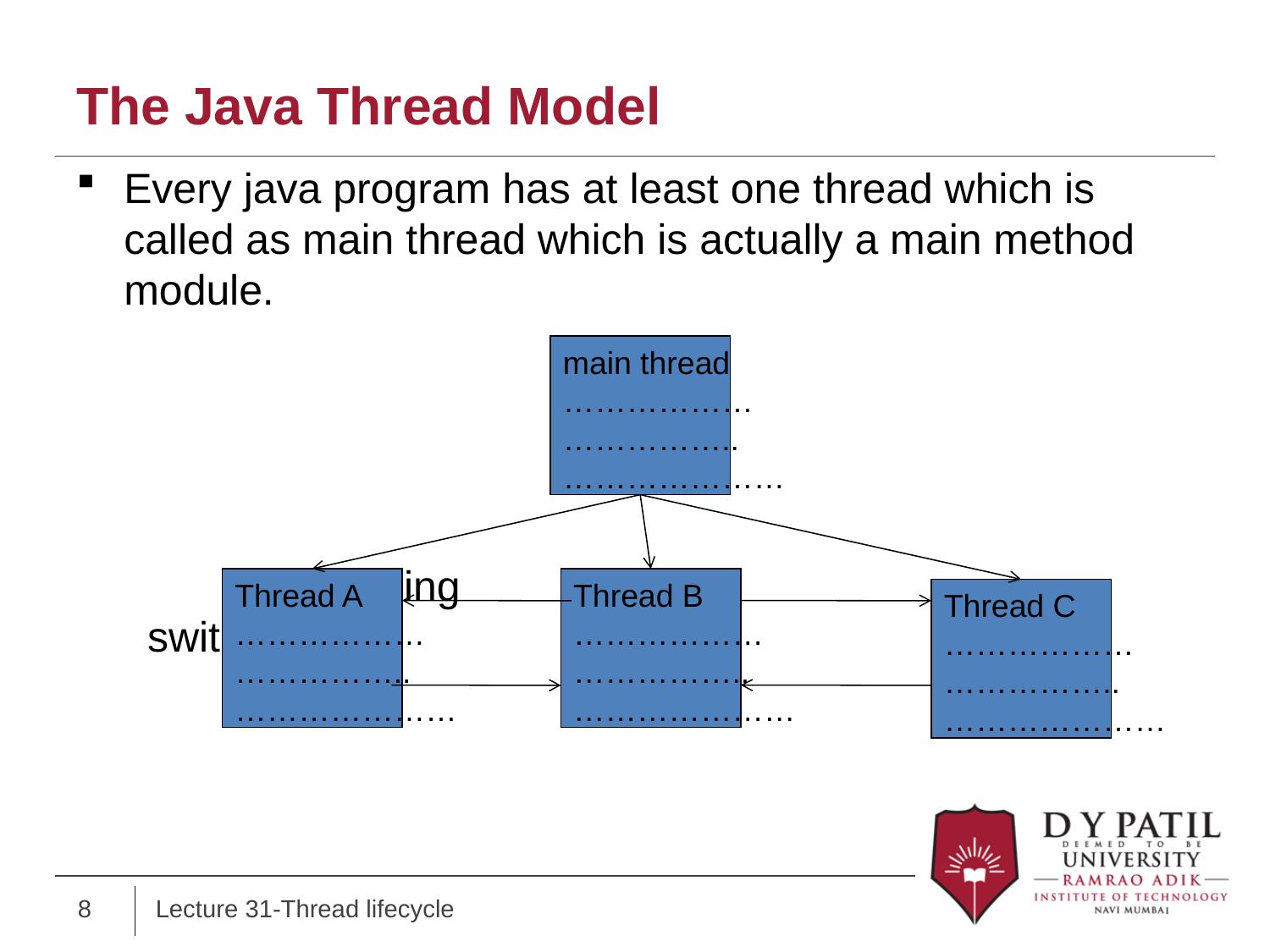

# The Java Thread Model
Every java program has at least one thread which is called as main thread which is actually a main method module.

		   switching                                            		       switching
main thread
………………
……………..
…………………
Thread A
………………
……………..
…………………
Thread B
………………
……………..
…………………

Thread C
………………
……………..
…………………
8
Lecture 31-Thread lifecycle